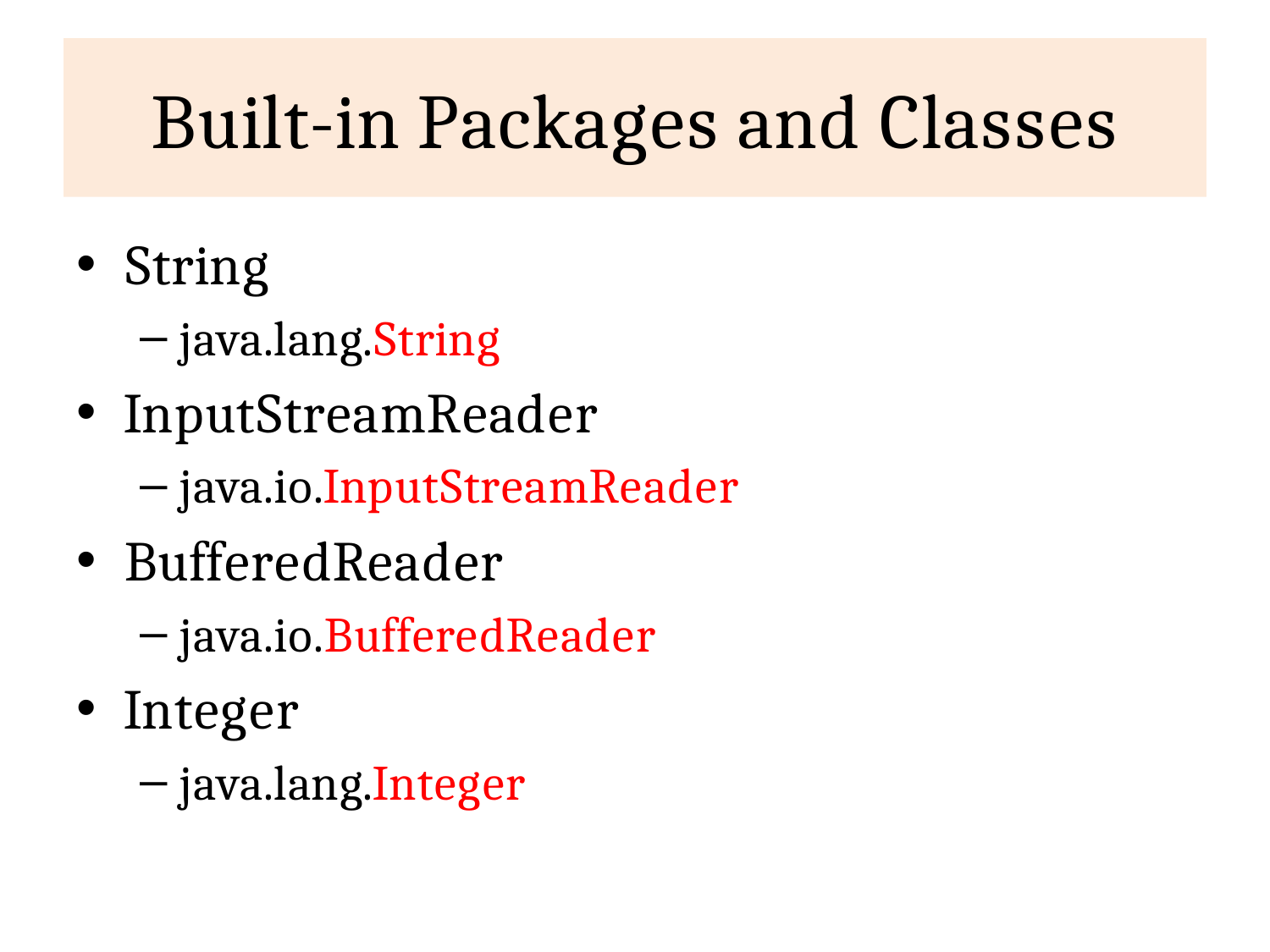

# Built-in Packages and Classes
String
java.lang.String
InputStreamReader
java.io.InputStreamReader
BufferedReader
java.io.BufferedReader
Integer
java.lang.Integer